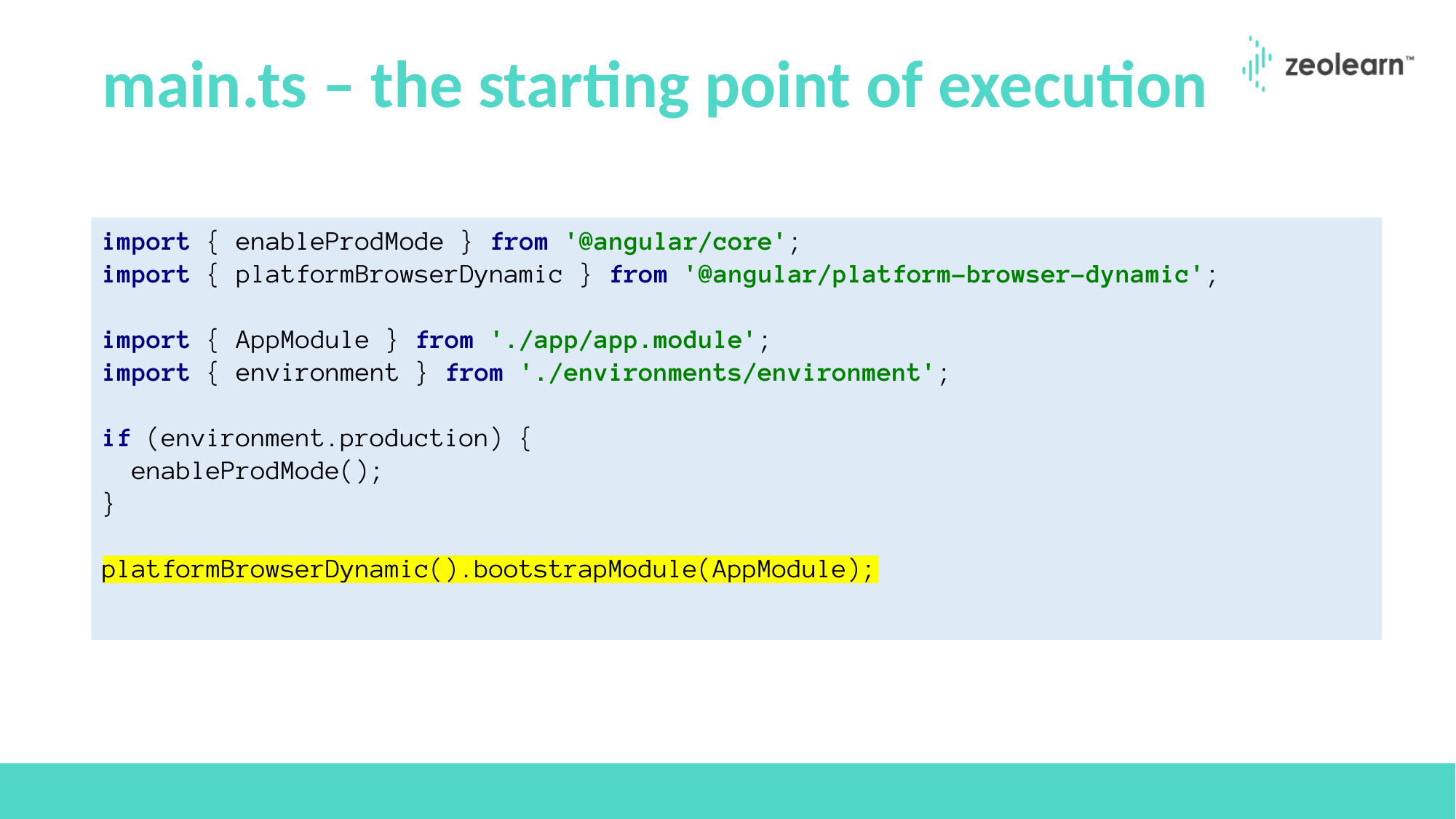

# main.ts – the starting point of execution
import { enableProdMode } from '@angular/core';
import { platformBrowserDynamic } from '@angular/platform-browser-dynamic';
import { AppModule } from './app/app.module';
import { environment } from './environments/environment';
if (environment.production) {
  enableProdMode();
}
platformBrowserDynamic().bootstrapModule(AppModule);